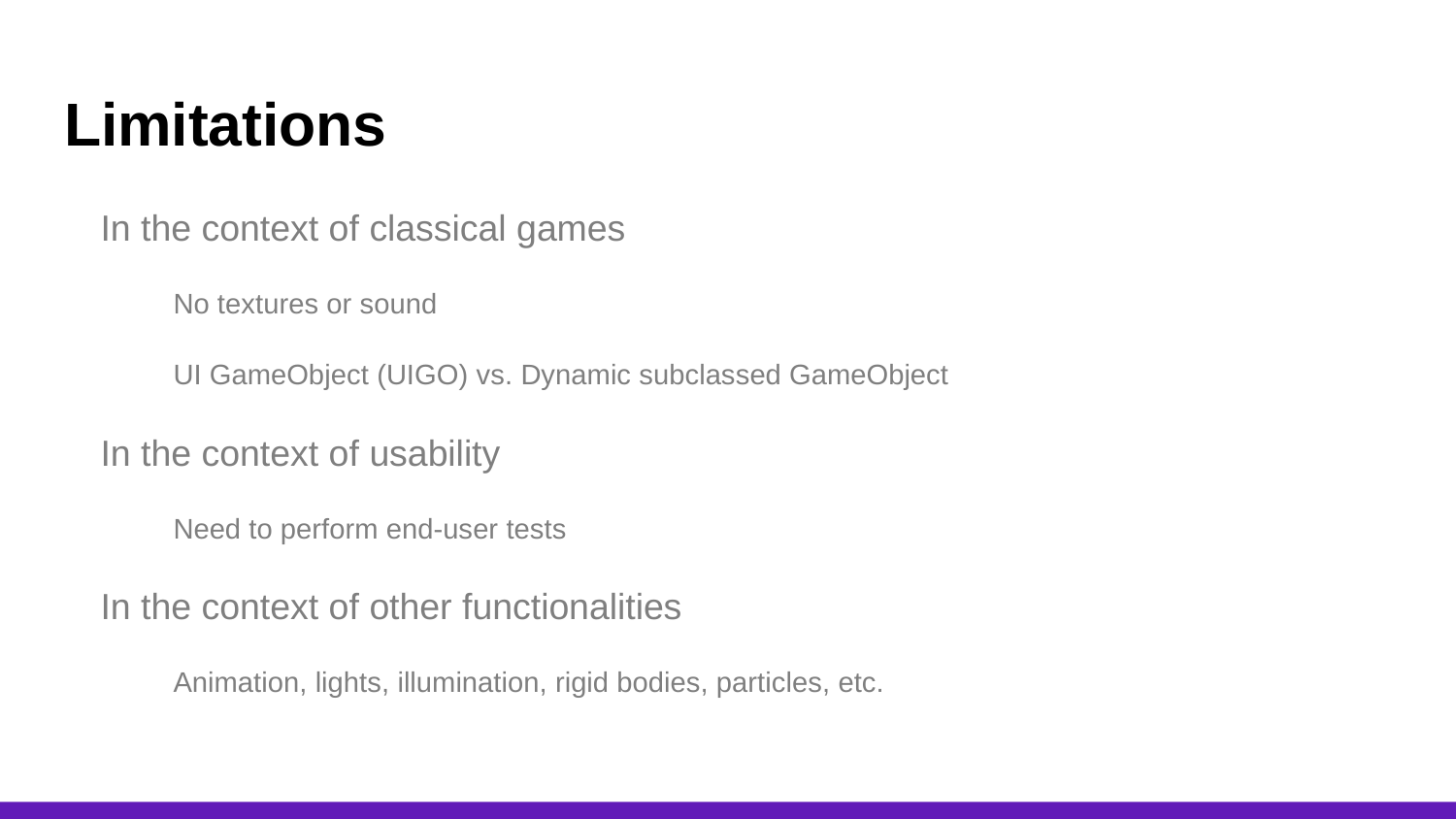

# Limitations
In the context of classical games
No textures or sound
UI GameObject (UIGO) vs. Dynamic subclassed GameObject
In the context of usability
Need to perform end-user tests
In the context of other functionalities
Animation, lights, illumination, rigid bodies, particles, etc.